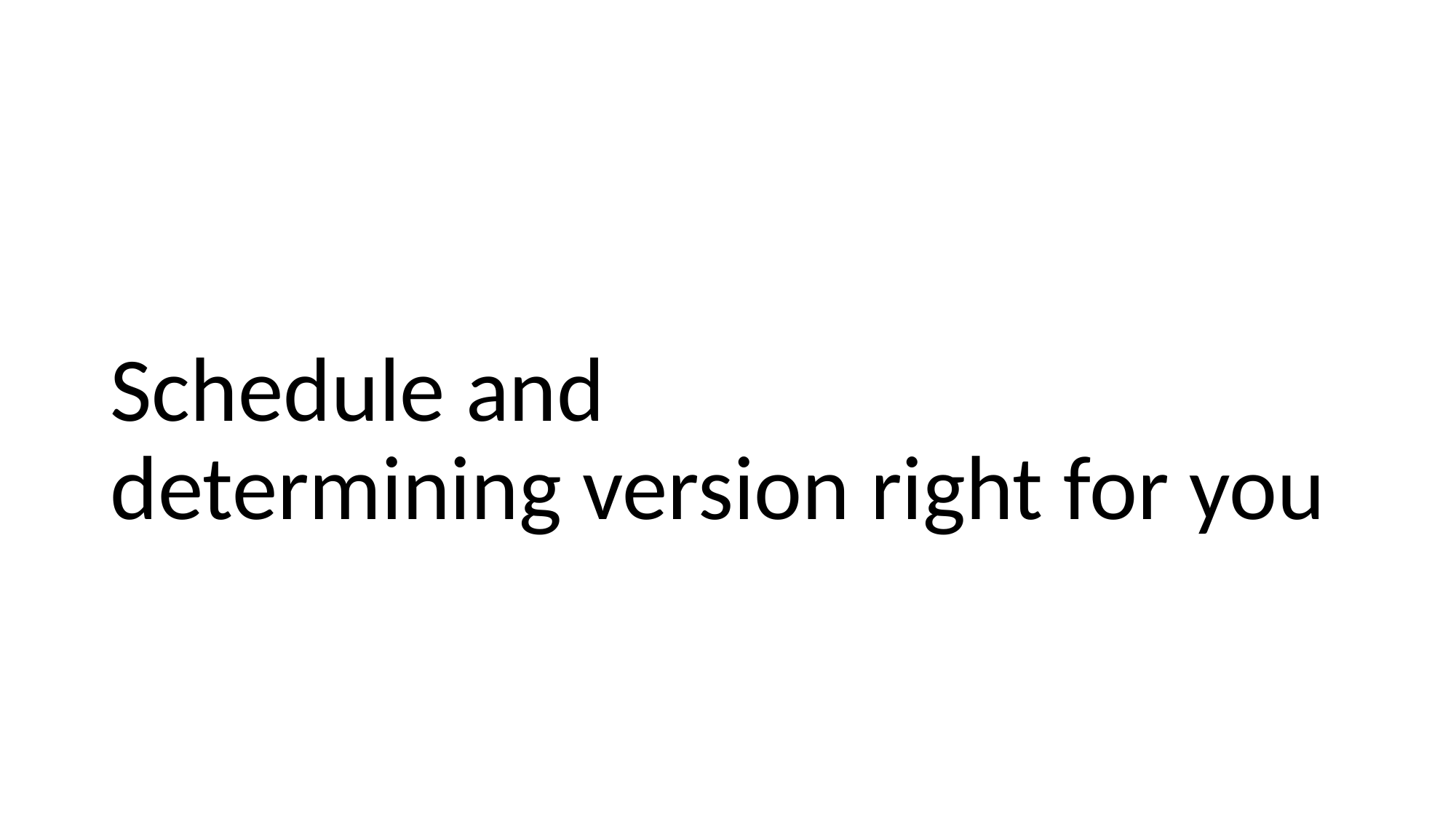

# Schedule and determining version right for you